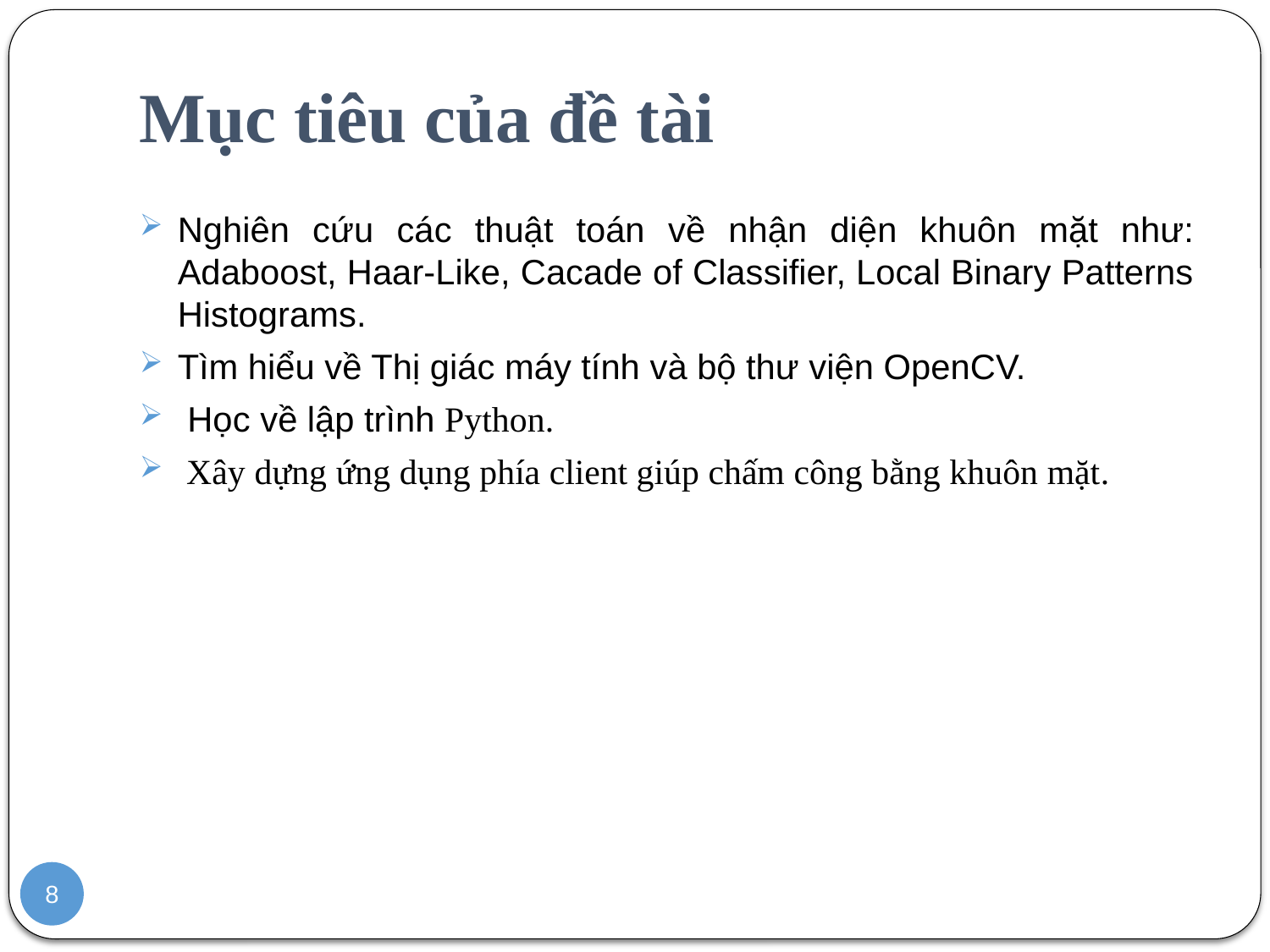

# Mục tiêu của đề tài
Nghiên cứu các thuật toán về nhận diện khuôn mặt như: Adaboost, Haar-Like, Cacade of Classifier, Local Binary Patterns Histograms.
Tìm hiểu về Thị giác máy tính và bộ thư viện OpenCV.
 Học về lập trình Python.
 Xây dựng ứng dụng phía client giúp chấm công bằng khuôn mặt.

8